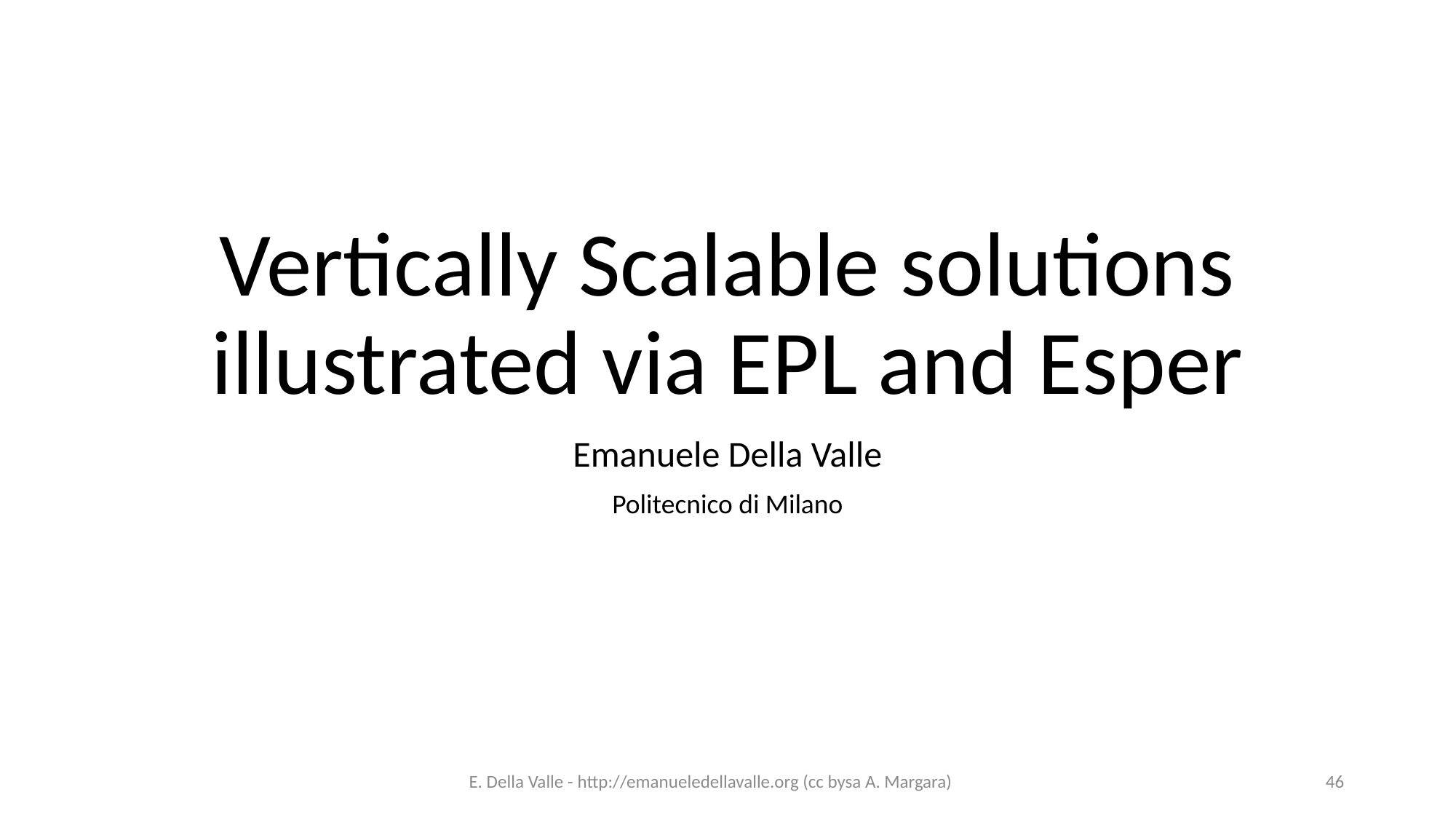

# Vertically Scalable solutions illustrated via EPL and Esper
Emanuele Della Valle
Politecnico di Milano
E. Della Valle - http://emanueledellavalle.org (cc bysa A. Margara)
46